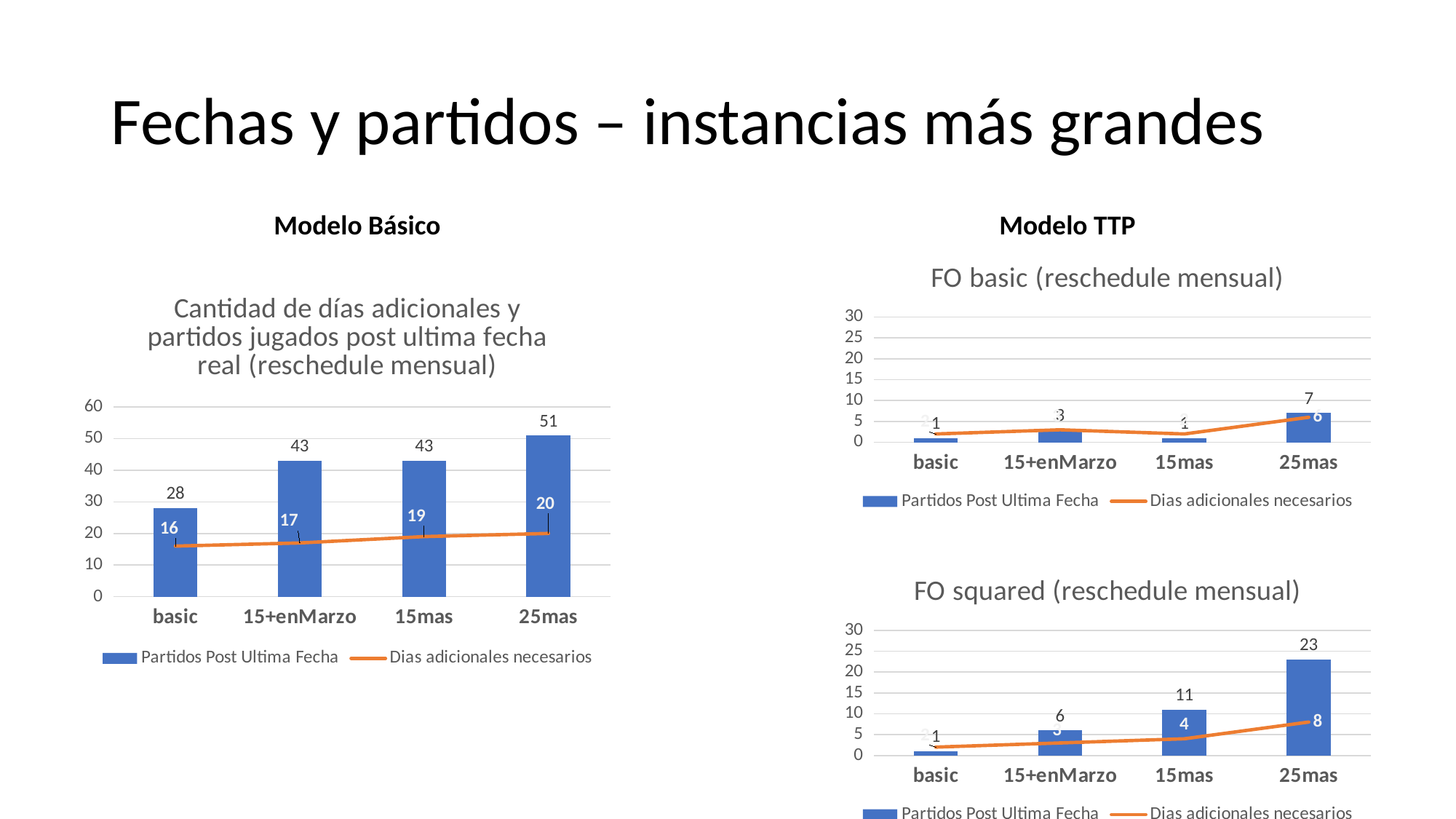

# Fechas y partidos – instancias más grandes
Modelo Básico
Modelo TTP

### Chart: FO basic (reschedule mensual)

| Category | Partidos Post Ultima Fecha | Dias adicionales necesarios |
|---|---|---|
|  basic  | 1.0 | 2.0 |
| 15+enMarzo | 3.0 | 3.0 |
| 15mas | 1.0 | 2.0 |
| 25mas | 7.0 | 6.0 |

### Chart: Cantidad de días adicionales y partidos jugados post ultima fecha real (reschedule mensual)

| Category | Partidos Post Ultima Fecha | Dias adicionales necesarios |
|---|---|---|
|  basic  | 28.0 | 16.0 |
| 15+enMarzo | 43.0 | 17.0 |
| 15mas | 43.0 | 19.0 |
| 25mas | 51.0 | 20.0 |

### Chart: FO squared (reschedule mensual)

| Category | Partidos Post Ultima Fecha | Dias adicionales necesarios |
|---|---|---|
|  basic  | 1.0 | 2.0 |
| 15+enMarzo | 6.0 | 3.0 |
| 15mas | 11.0 | 4.0 |
| 25mas | 23.0 | 8.0 |